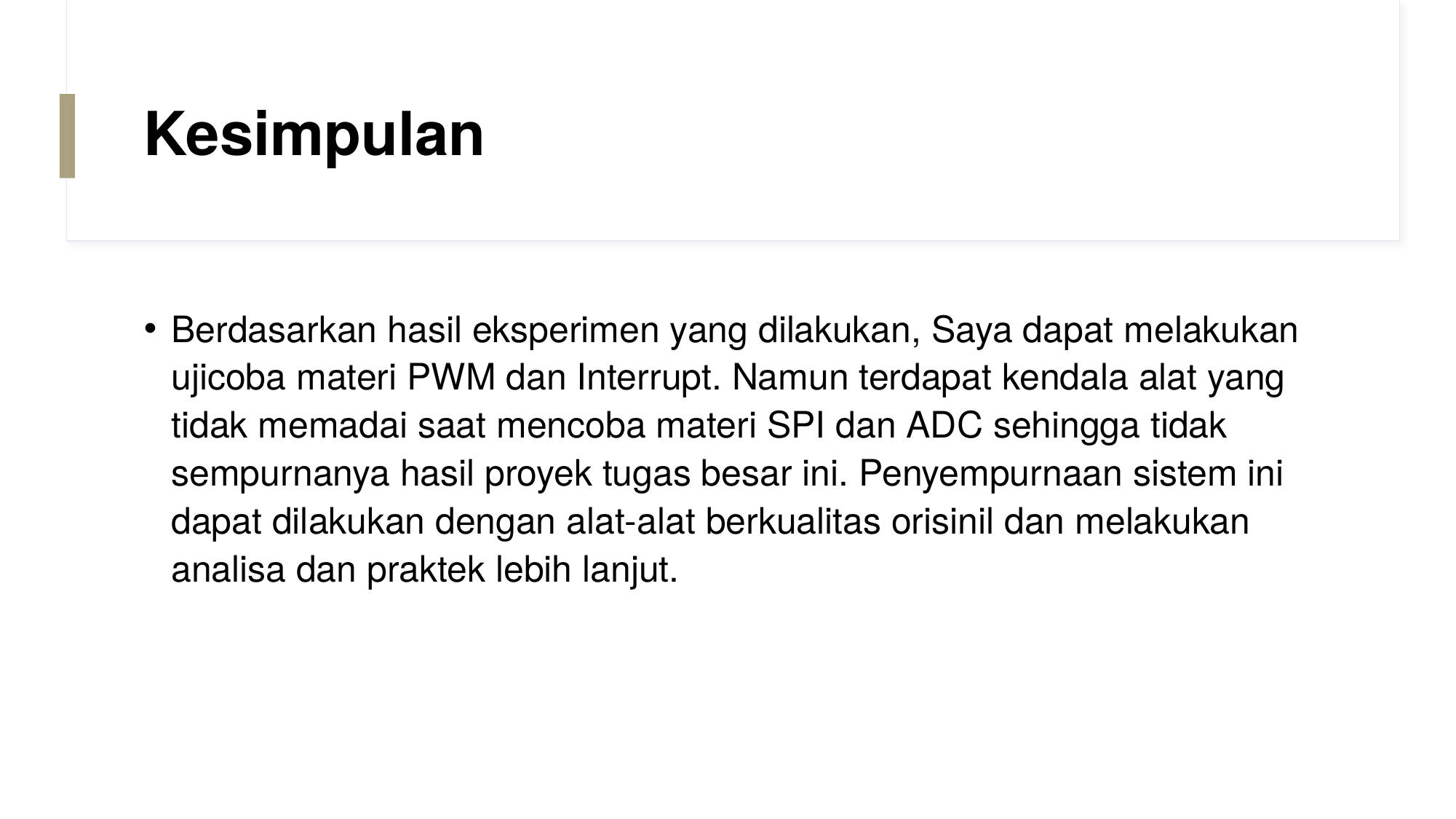

# Kesimpulan
Berdasarkan hasil eksperimen yang dilakukan, Saya dapat melakukan ujicoba materi PWM dan Interrupt. Namun terdapat kendala alat yang tidak memadai saat mencoba materi SPI dan ADC sehingga tidak sempurnanya hasil proyek tugas besar ini. Penyempurnaan sistem ini dapat dilakukan dengan alat-alat berkualitas orisinil dan melakukan analisa dan praktek lebih lanjut.